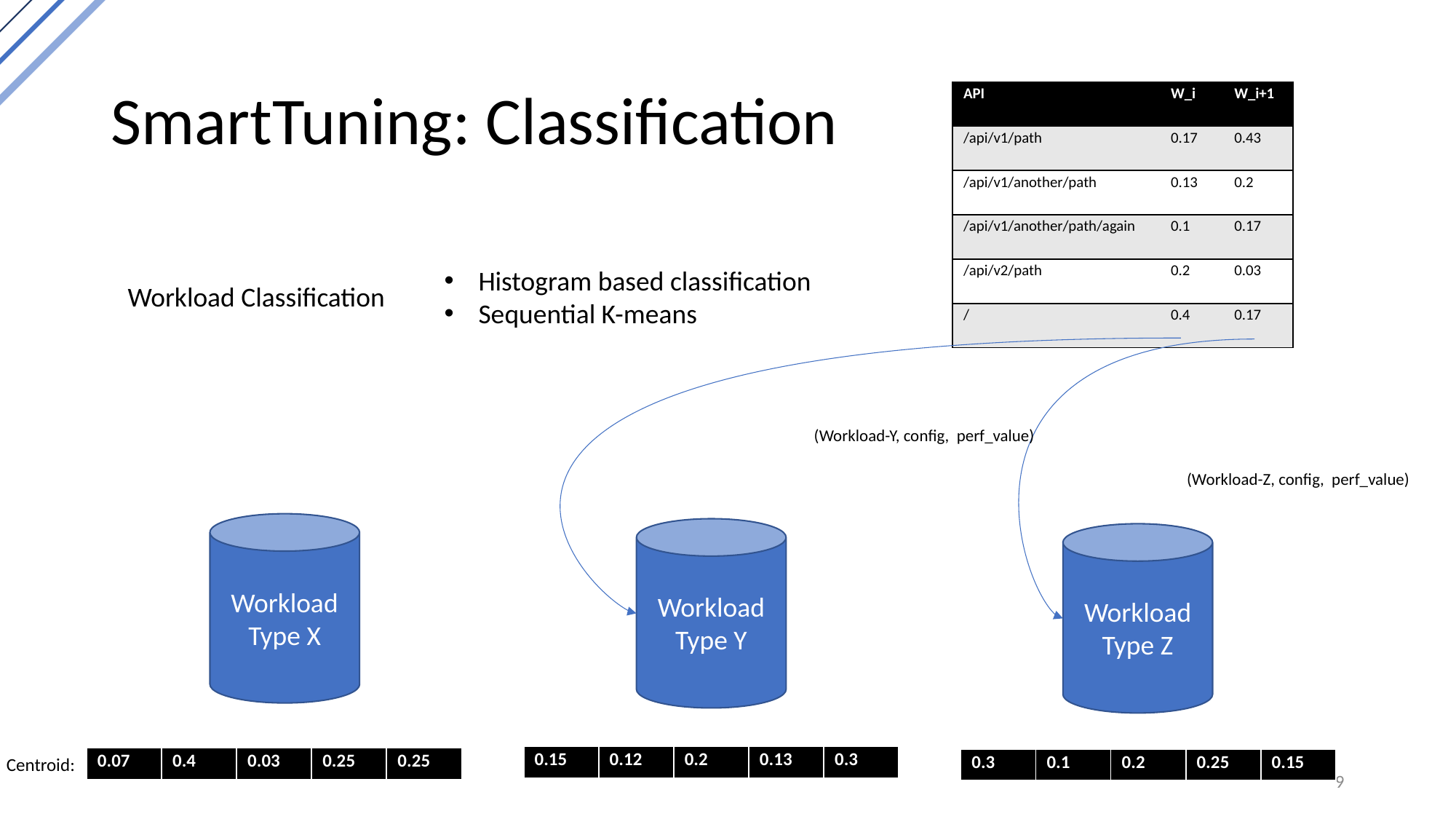

# SmartTuning: Classification
| API | W\_i | W\_i+1 |
| --- | --- | --- |
| /api/v1/path | 0.17 | 0.43 |
| /api/v1/another/path | 0.13 | 0.2 |
| /api/v1/another/path/again | 0.1 | 0.17 |
| /api/v2/path | 0.2 | 0.03 |
| / | 0.4 | 0.17 |
Histogram based classification
Sequential K-means

Workload Classification
(Workload-Y, config,  perf_value)
(Workload-Z, config,  perf_value)
Workload
Type X
Workload
Type Y
Workload
Type Z
| 0.15 | 0.12 | 0.2 | 0.13 | 0.3 |
| --- | --- | --- | --- | --- |
Centroid:
| 0.07 | 0.4 | 0.03 | 0.25 | 0.25 |
| --- | --- | --- | --- | --- |
| 0.3 | 0.1 | 0.2 | 0.25 | 0.15 |
| --- | --- | --- | --- | --- |
9